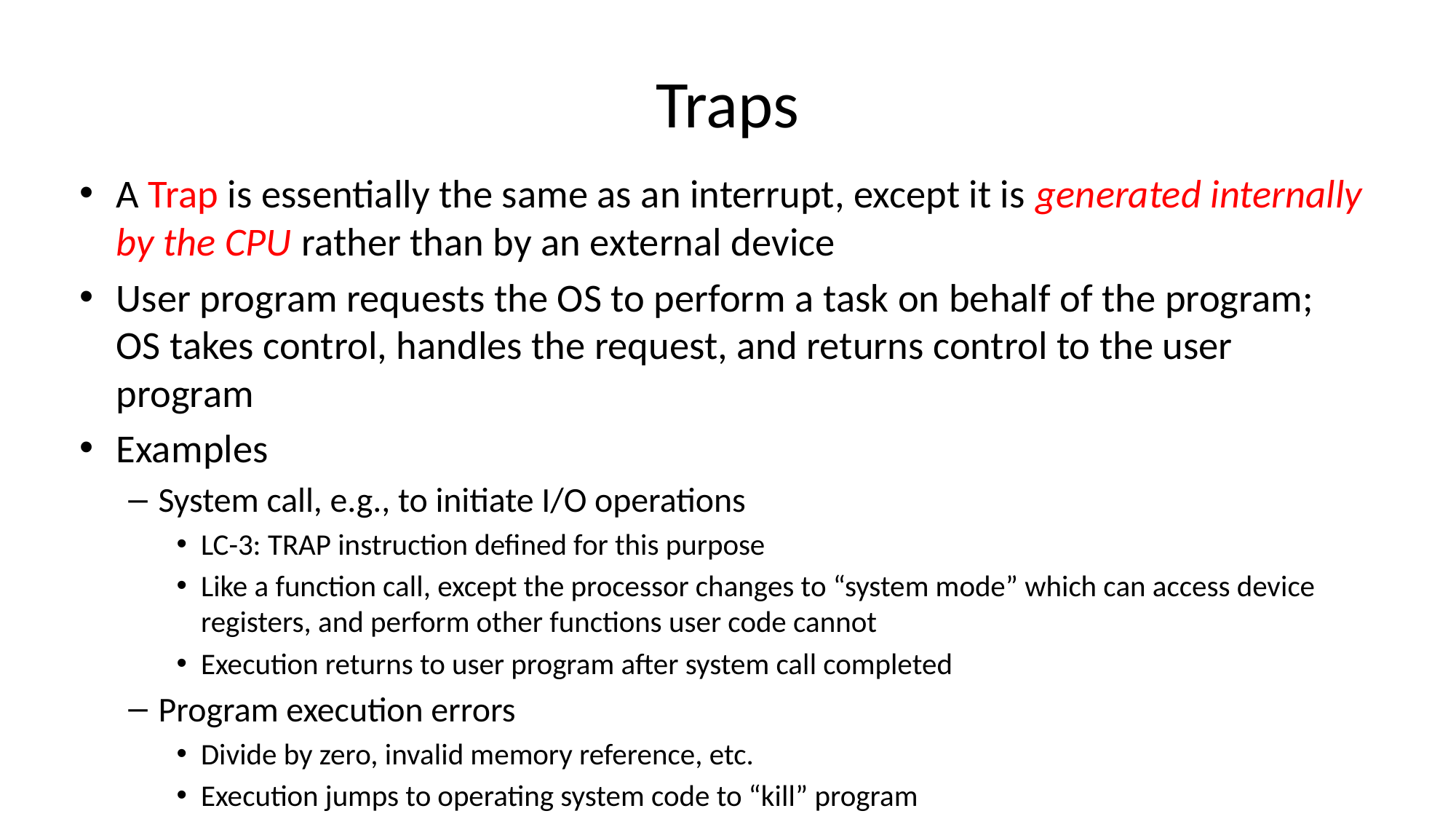

# Traps
A Trap is essentially the same as an interrupt, except it is generated internally by the CPU rather than by an external device
User program requests the OS to perform a task on behalf of the program; OS takes control, handles the request, and returns control to the user program
Examples
System call, e.g., to initiate I/O operations
LC-3: TRAP instruction defined for this purpose
Like a function call, except the processor changes to “system mode” which can access device registers, and perform other functions user code cannot
Execution returns to user program after system call completed
Program execution errors
Divide by zero, invalid memory reference, etc.
Execution jumps to operating system code to “kill” program